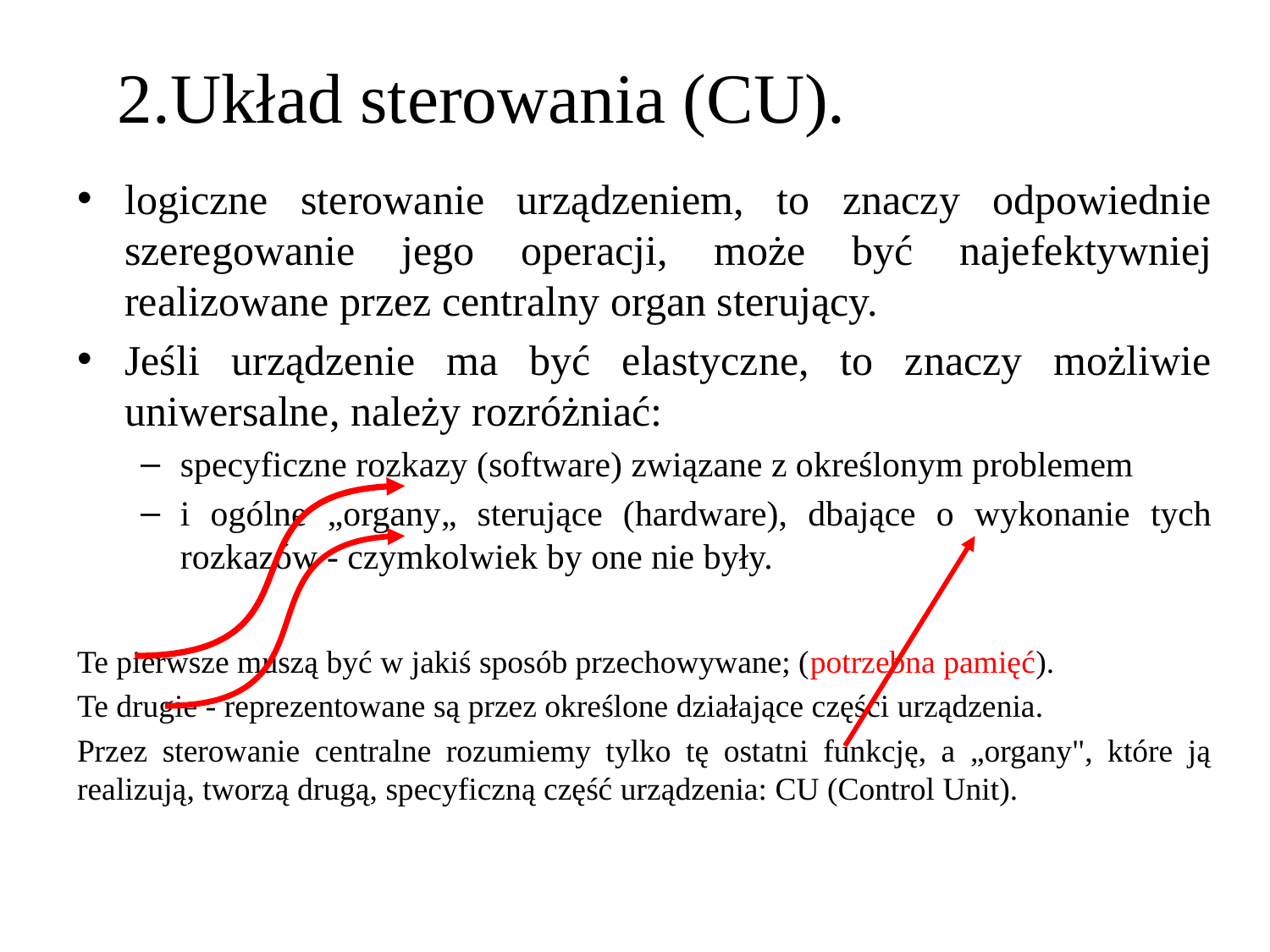

2.Układ sterowania (CU).
logiczne sterowanie urządzeniem, to znaczy odpowiednie szeregowanie jego operacji, może być najefektywniej realizowane przez centralny organ sterujący.
Jeśli urządzenie ma być elastyczne, to znaczy możliwie uniwersalne, należy rozróżniać:
specyficzne rozkazy (software) związane z określonym problemem
i ogólne „organy„ sterujące (hardware), dbające o wykonanie tych rozkazów - czymkolwiek by one nie były.

Te pierwsze muszą być w jakiś sposób przechowywane; (potrzebna pamięć).
Te drugie - reprezentowane są przez określone działające części urządzenia.
Przez sterowanie centralne rozumiemy tylko tę ostatni funkcję, a „organy", które ją realizują, tworzą drugą, specyficzną część urządzenia: CU (Control Unit).